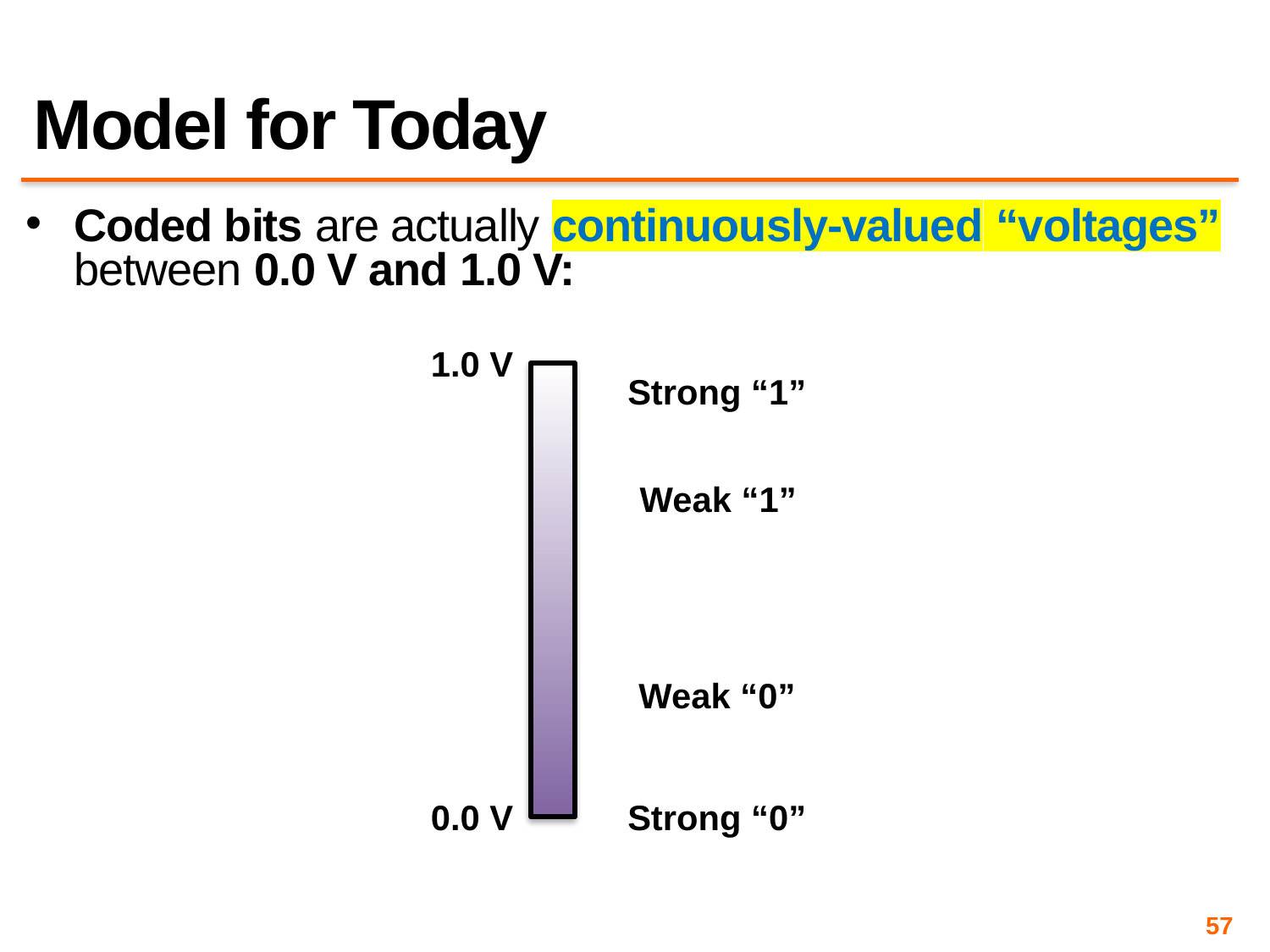

# Model for Today
Coded bits are actually continuously-valued “voltages” between 0.0 V and 1.0 V:
1.0 V

Strong “1”
Weak “1”
Weak “0”
0.0 V
Strong “0”
57